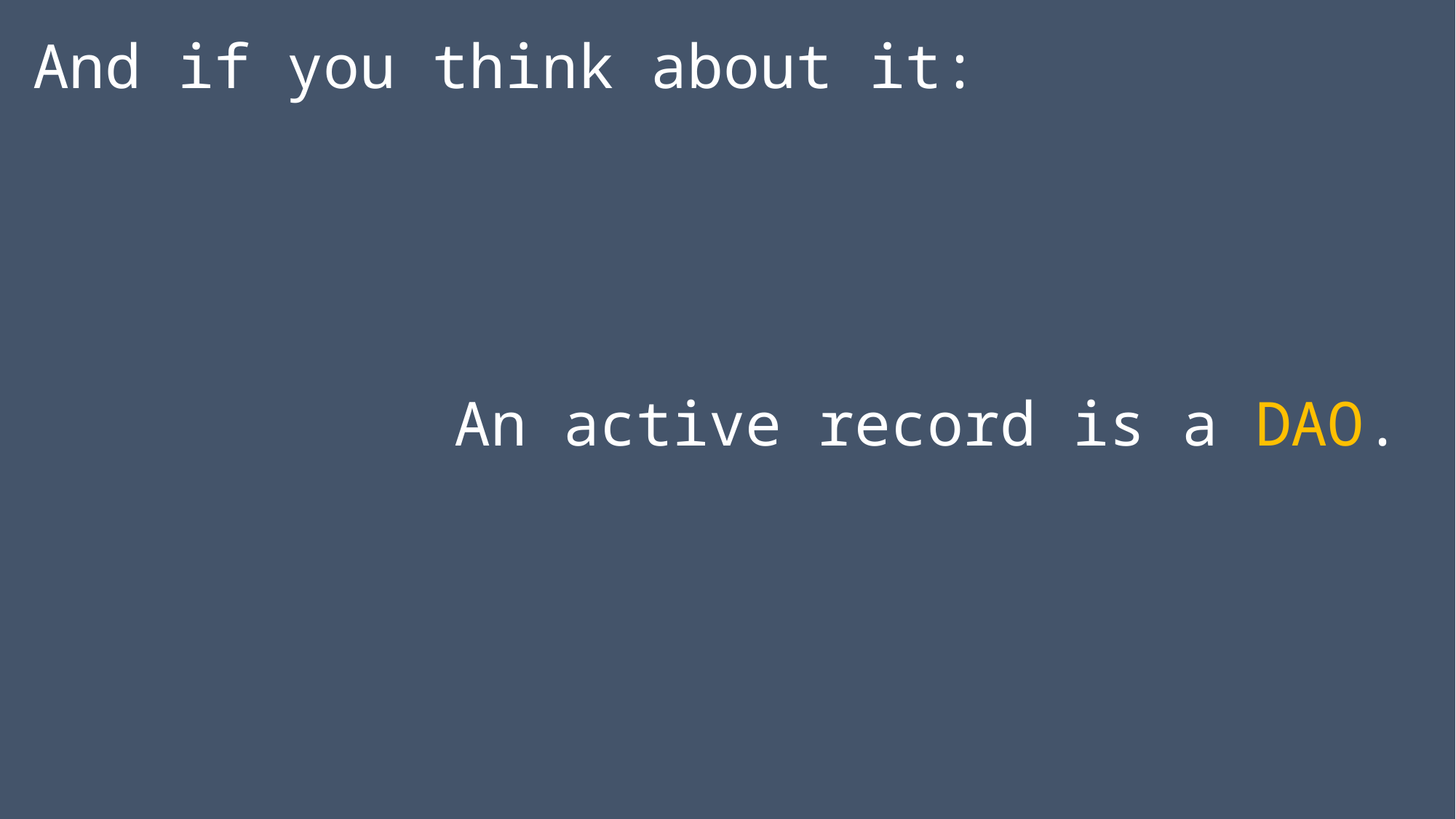

And if you think about it:
An active record is a DAO.